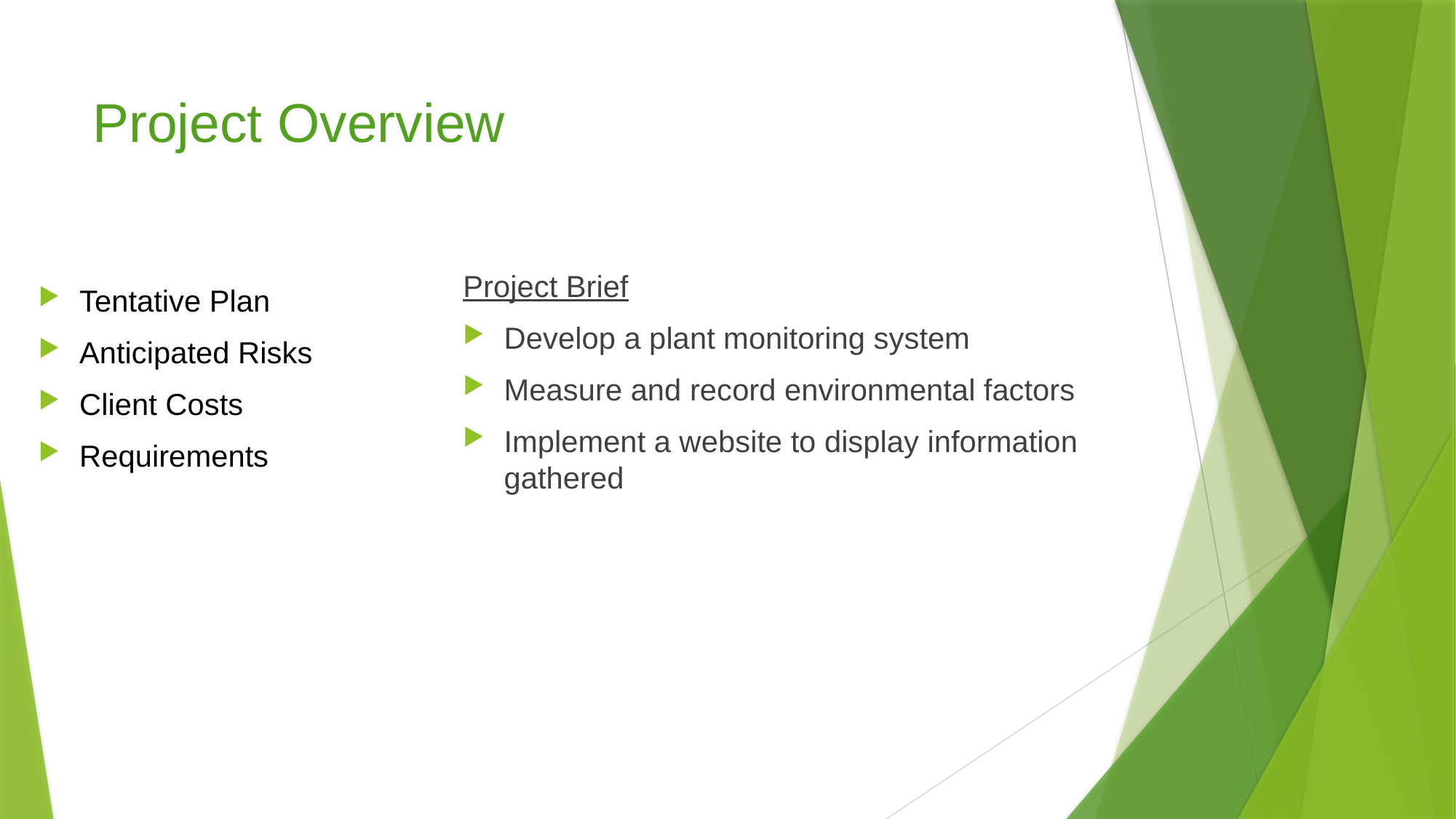

# Project Overview
Project Brief
Develop a plant monitoring system
Measure and record environmental factors
Implement a website to display information gathered

Tentative Plan
Anticipated Risks
Client Costs
Requirements